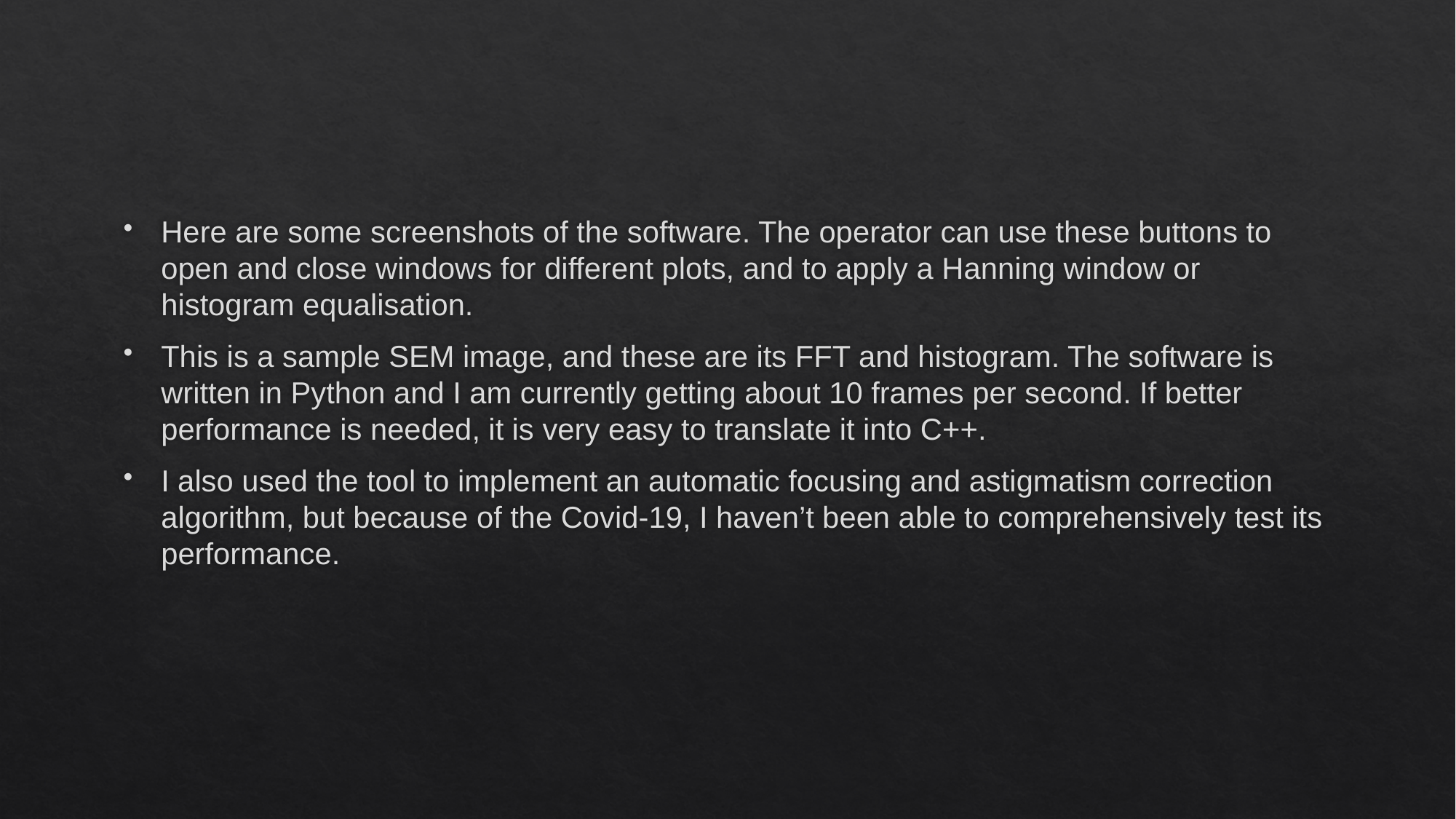

Here are some screenshots of the software. The operator can use these buttons to open and close windows for different plots, and to apply a Hanning window or histogram equalisation.
This is a sample SEM image, and these are its FFT and histogram. The software is written in Python and I am currently getting about 10 frames per second. If better performance is needed, it is very easy to translate it into C++.
I also used the tool to implement an automatic focusing and astigmatism correction algorithm, but because of the Covid-19, I haven’t been able to comprehensively test its performance.